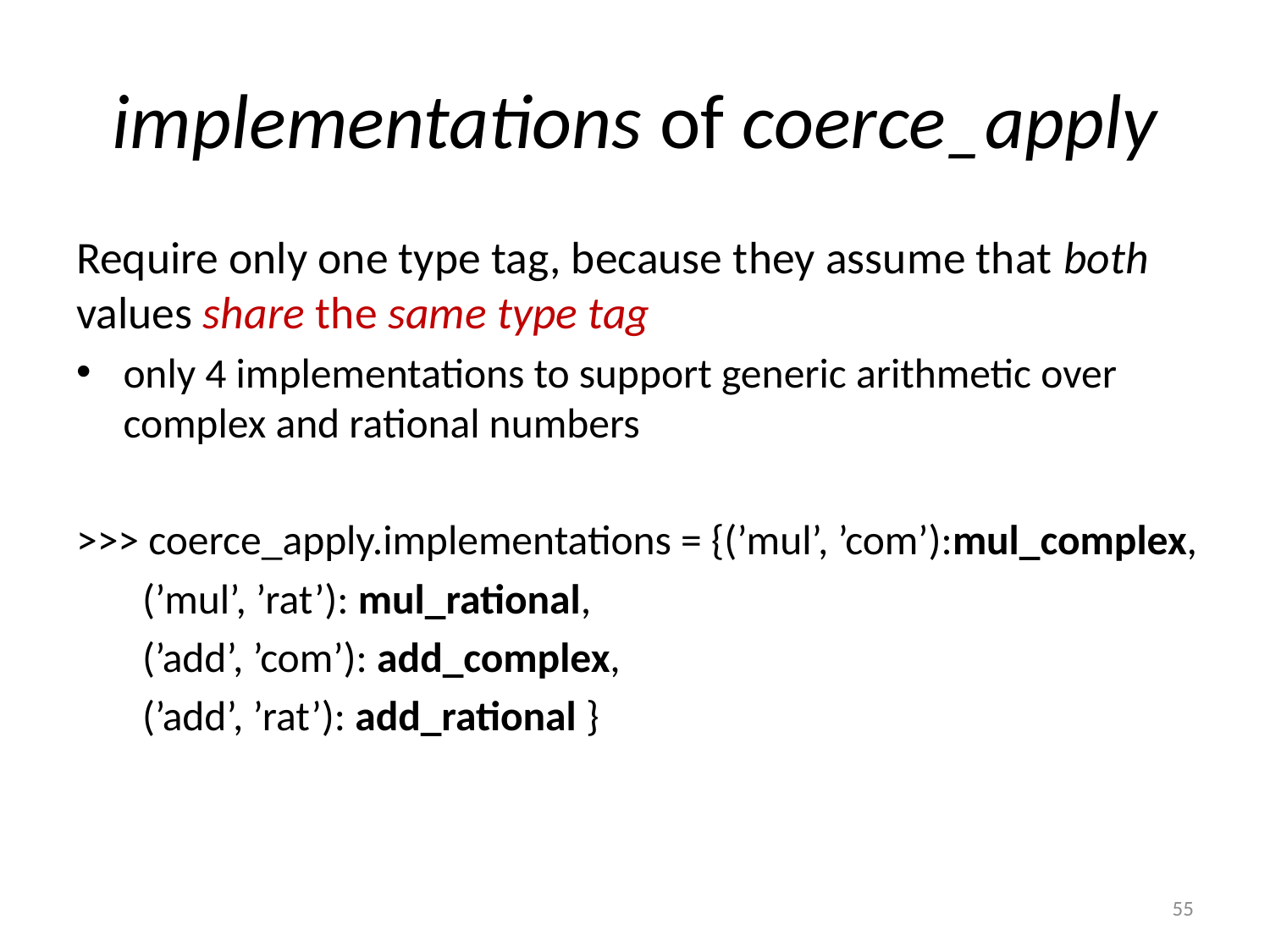

# implementations of coerce_apply
Require only one type tag, because they assume that both values share the same type tag
only 4 implementations to support generic arithmetic over complex and rational numbers

>>> coerce_apply.implementations = {(’mul’, ’com’):mul_complex,
						  (’mul’, ’rat’): mul_rational,
						  (’add’, ’com’): add_complex,
						  (’add’, ’rat’): add_rational }
55